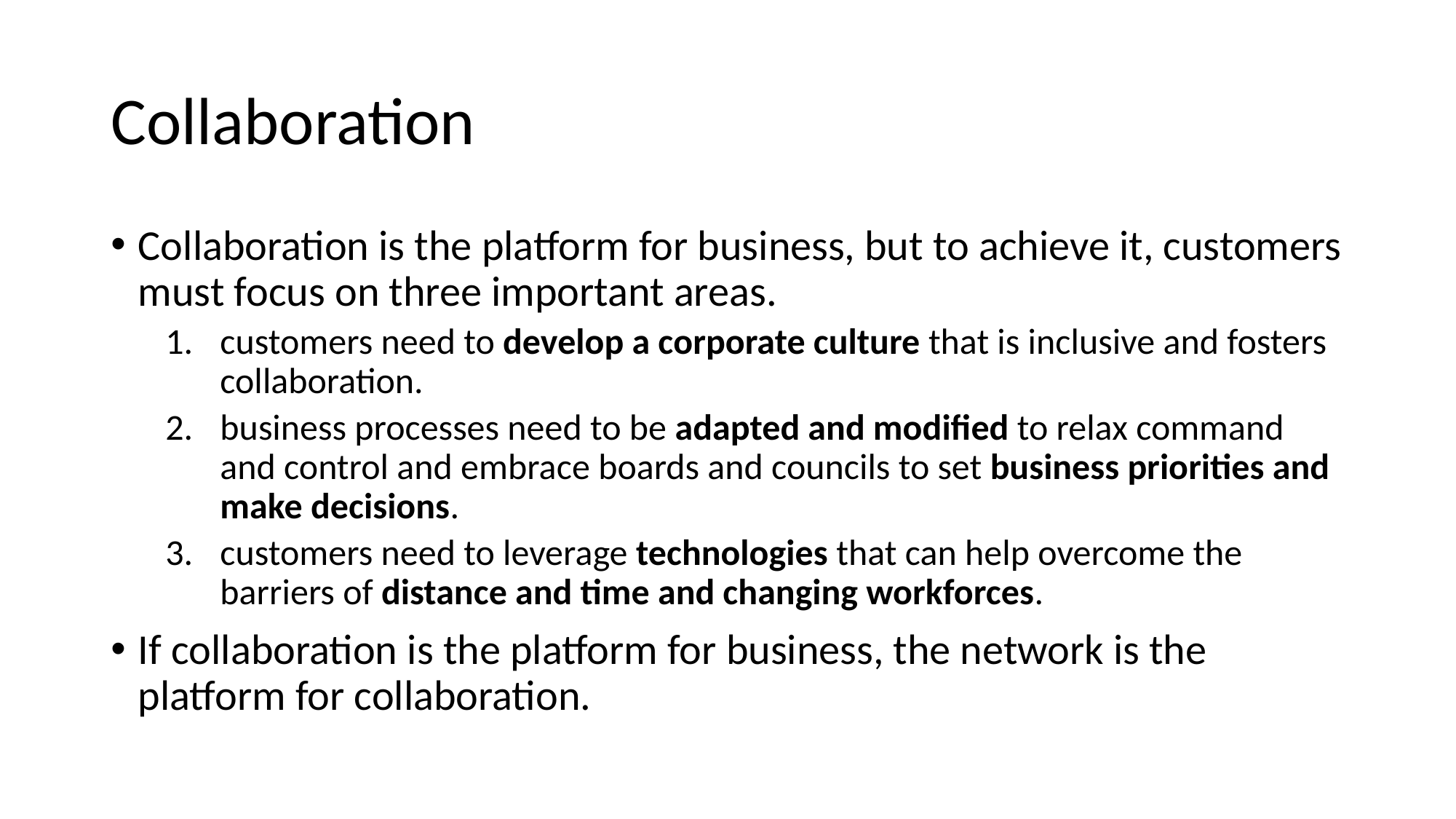

# Collaboration
Collaboration is the platform for business, but to achieve it, customers must focus on three important areas.
customers need to develop a corporate culture that is inclusive and fosters collaboration.
business processes need to be adapted and modified to relax command and control and embrace boards and councils to set business priorities and make decisions.
customers need to leverage technologies that can help overcome the barriers of distance and time and changing workforces.
If collaboration is the platform for business, the network is the platform for collaboration.